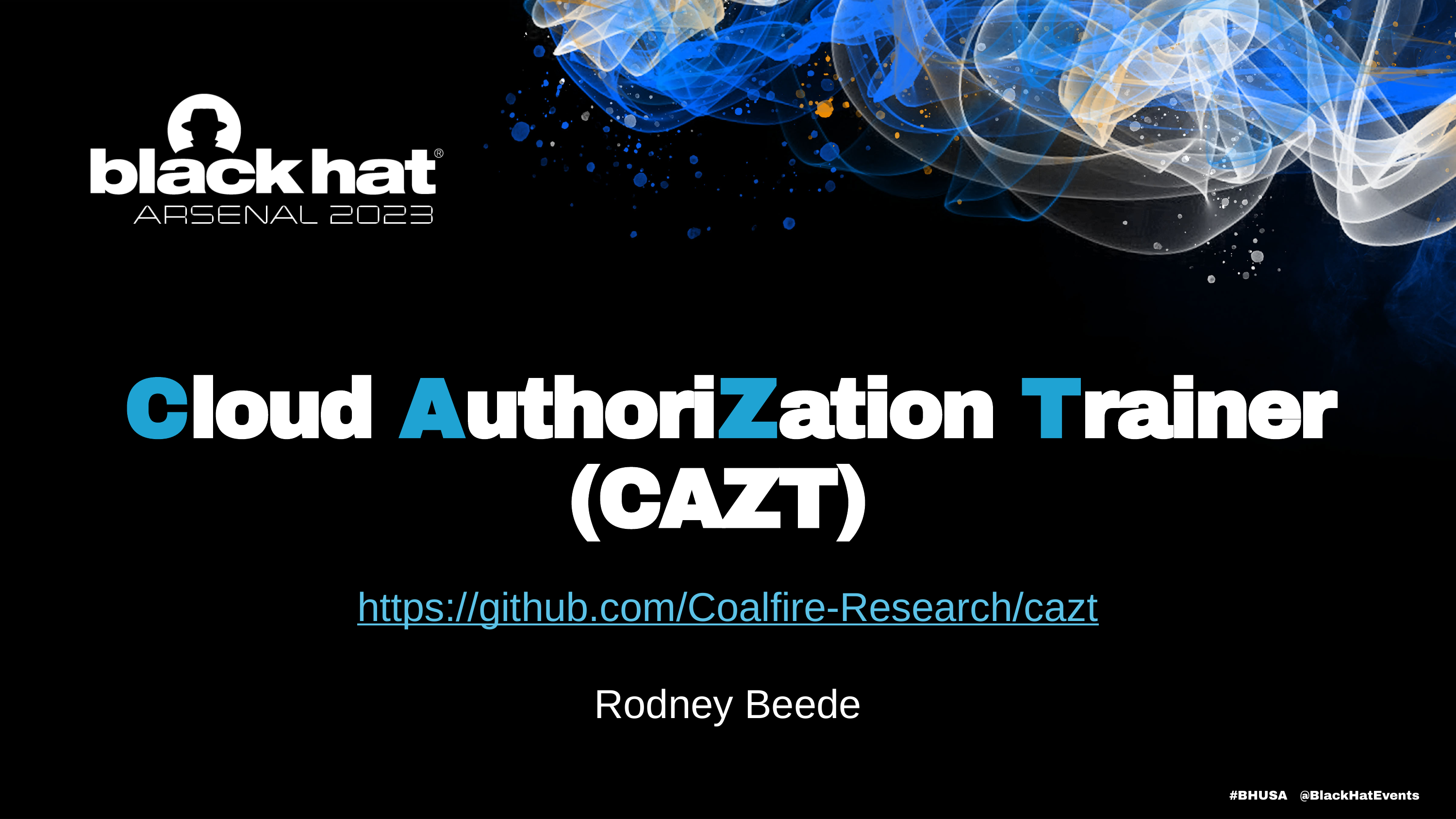

Cloud AuthoriZation Trainer
(CAZT)
https://github.com/Coalfire-Research/cazt
Rodney Beede